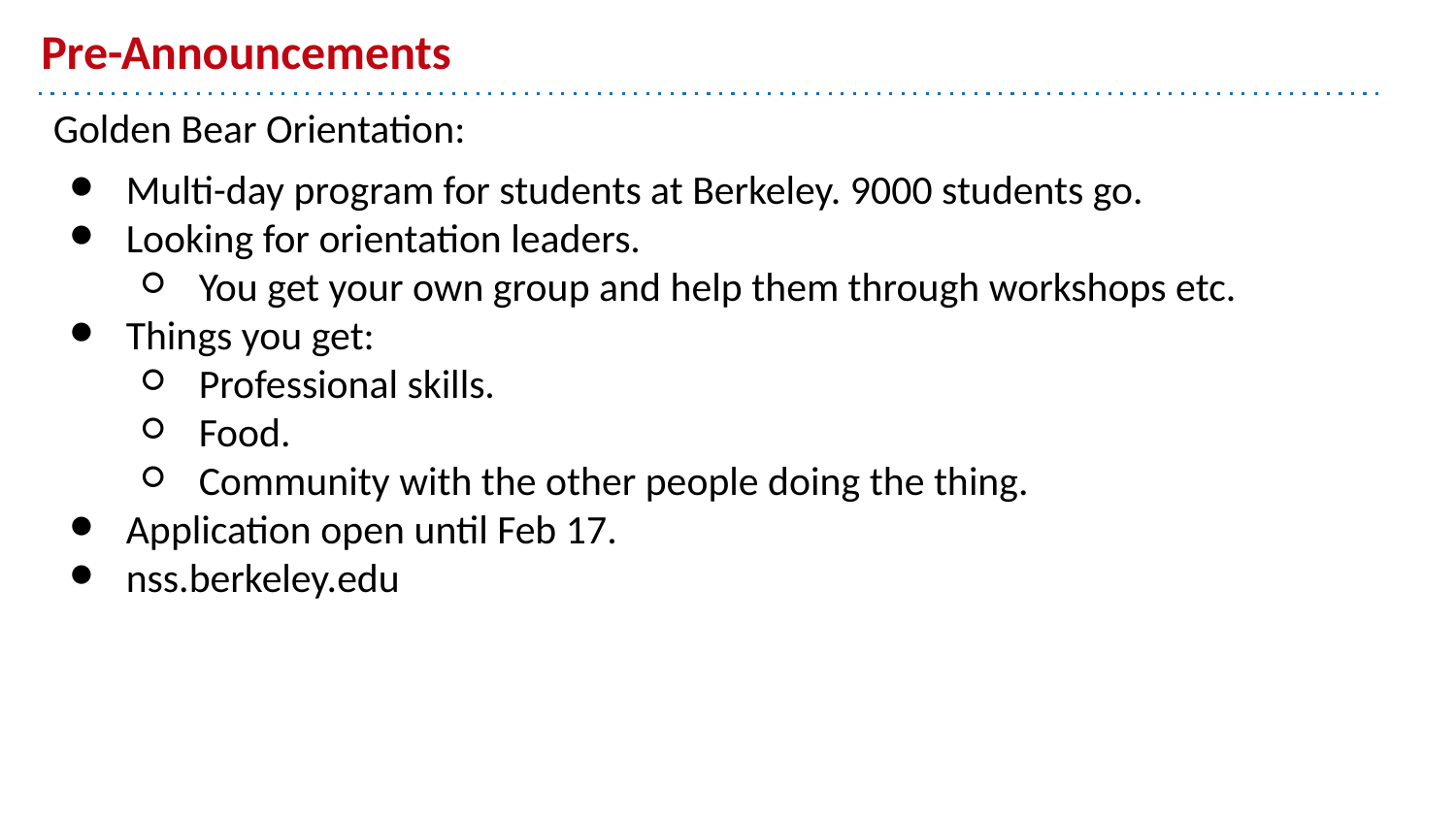

# Pre-Announcements
Golden Bear Orientation:
Multi-day program for students at Berkeley. 9000 students go.
Looking for orientation leaders.
You get your own group and help them through workshops etc.
Things you get:
Professional skills.
Food.
Community with the other people doing the thing.
Application open until Feb 17.
nss.berkeley.edu